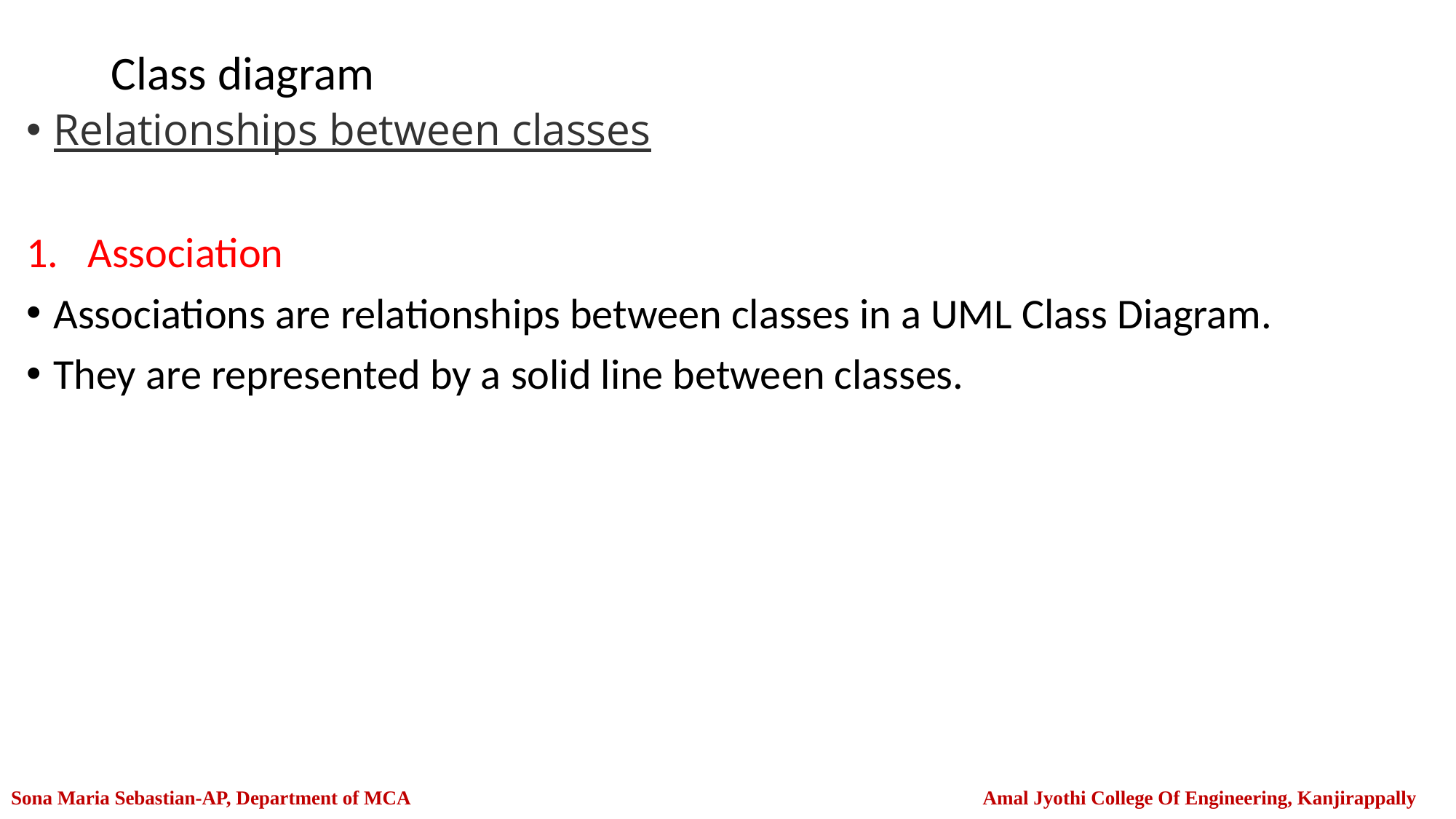

# Class diagram
Relationships between classes

Association
Associations are relationships between classes in a UML Class Diagram.
They are represented by a solid line between classes.

Sona Maria Sebastian-AP, Department of MCA                                                                                                                     Amal Jyothi College Of Engineering, Kanjirappally